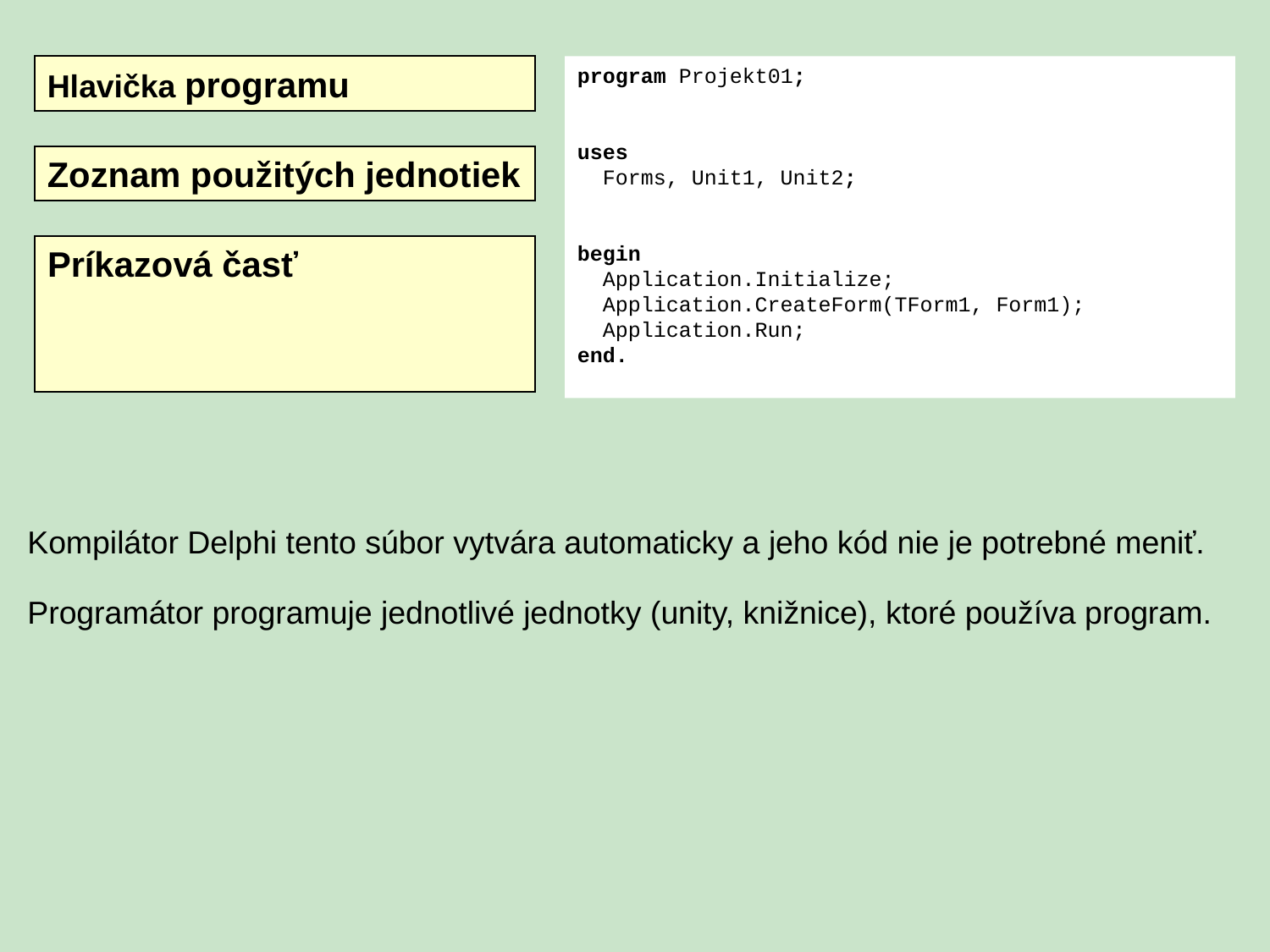

Hlavička programu
program Projekt01;

uses
  Forms, Unit1, Unit2;

begin
  Application.Initialize;
  Application.CreateForm(TForm1, Form1);
  Application.Run;
end.

Zoznam použitých jednotiek
Príkazová časť

Kompilátor Delphi tento súbor vytvára automaticky a jeho kód nie je potrebné meniť.
Programátor programuje jednotlivé jednotky (unity, knižnice), ktoré používa program.